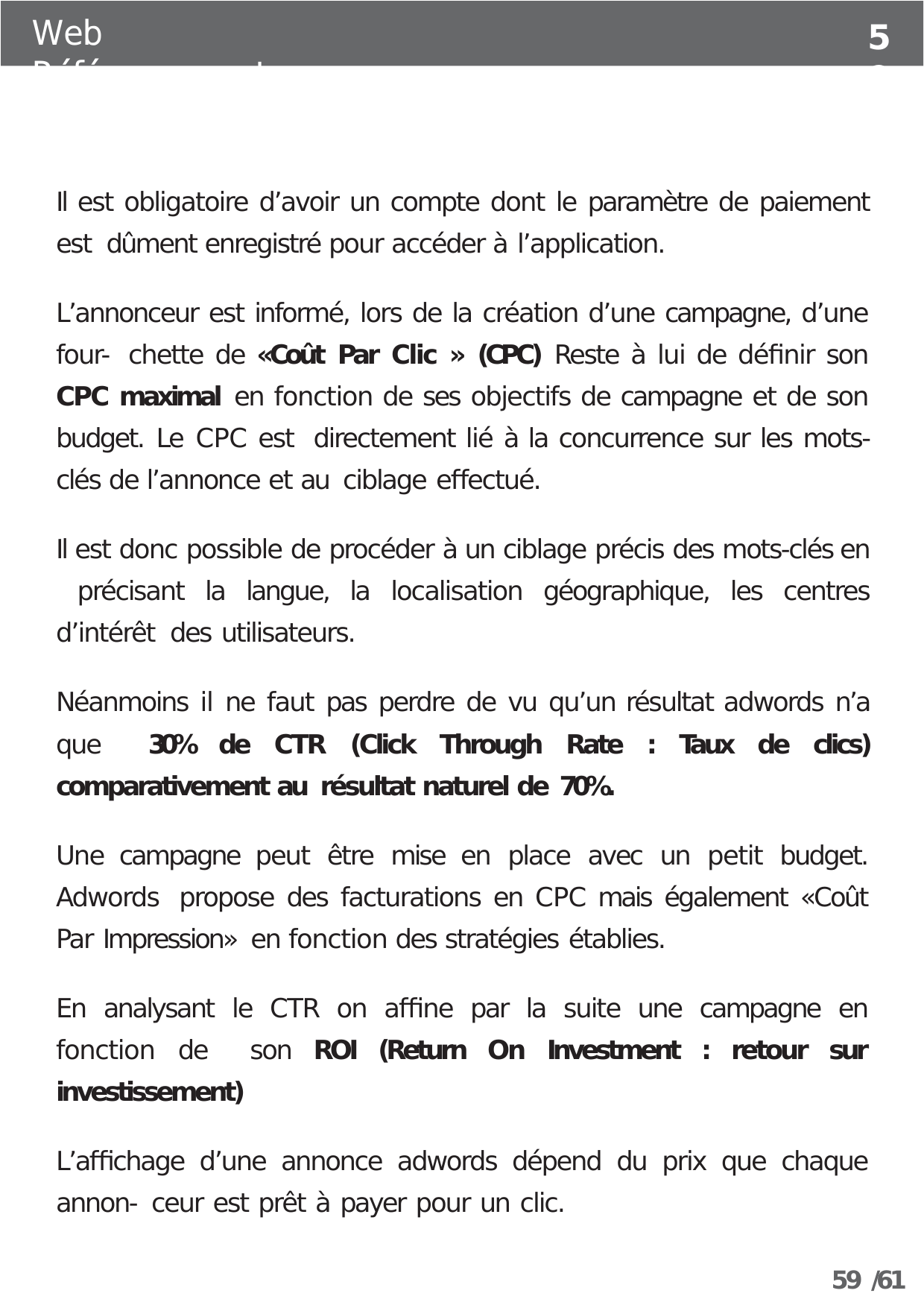

Web Référencement
59
Il est obligatoire d’avoir un compte dont le paramètre de paiement est  dûment enregistré pour accéder à l’application.

L’annonceur est informé, lors de la création d’une campagne, d’une four-  chette de «Coût Par Clic » (CPC) Reste à lui de définir son CPC maximal  en fonction de ses objectifs de campagne et de son budget. Le CPC est  directement lié à la concurrence sur les mots-clés de l’annonce et au  ciblage effectué.

Il est donc possible de procéder à un ciblage précis des mots-clés en  précisant la langue, la localisation géographique, les centres d’intérêt  des utilisateurs.

Néanmoins il ne faut pas perdre de vu qu’un résultat adwords n’a que  30% de CTR (Click Through Rate : Taux de clics) comparativement au  résultat naturel de 70%.

Une campagne peut être mise en place avec un petit budget. Adwords  propose des facturations en CPC mais également «Coût Par Impression»  en fonction des stratégies établies.

En analysant le CTR on affine par la suite une campagne en fonction de  son ROI (Return On Investment : retour sur investissement)

L’affichage d’une annonce adwords dépend du prix que chaque annon-  ceur est prêt à payer pour un clic.
59 /61